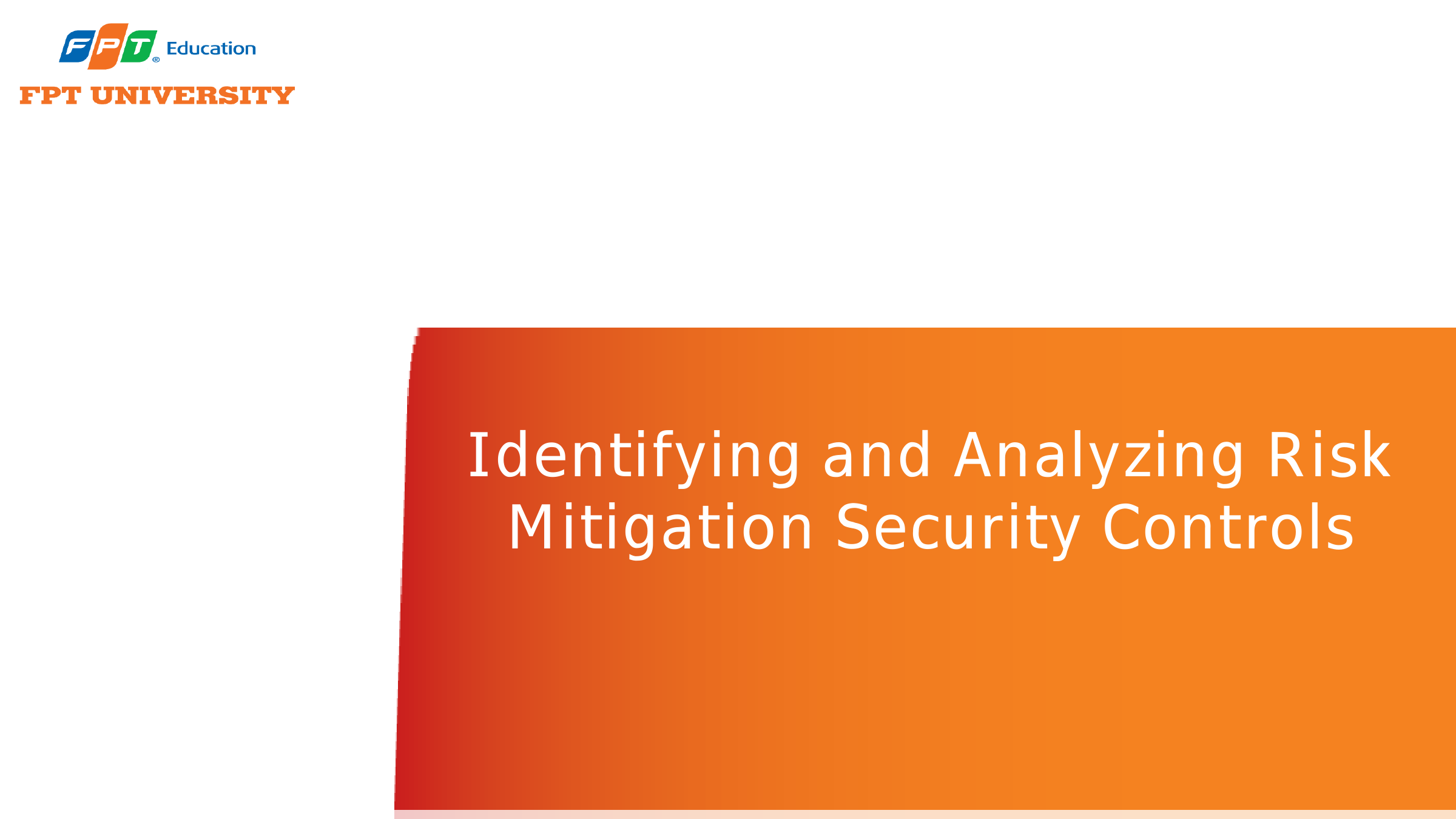

# Identifying and Analyzing Risk Mitigation Security Controls